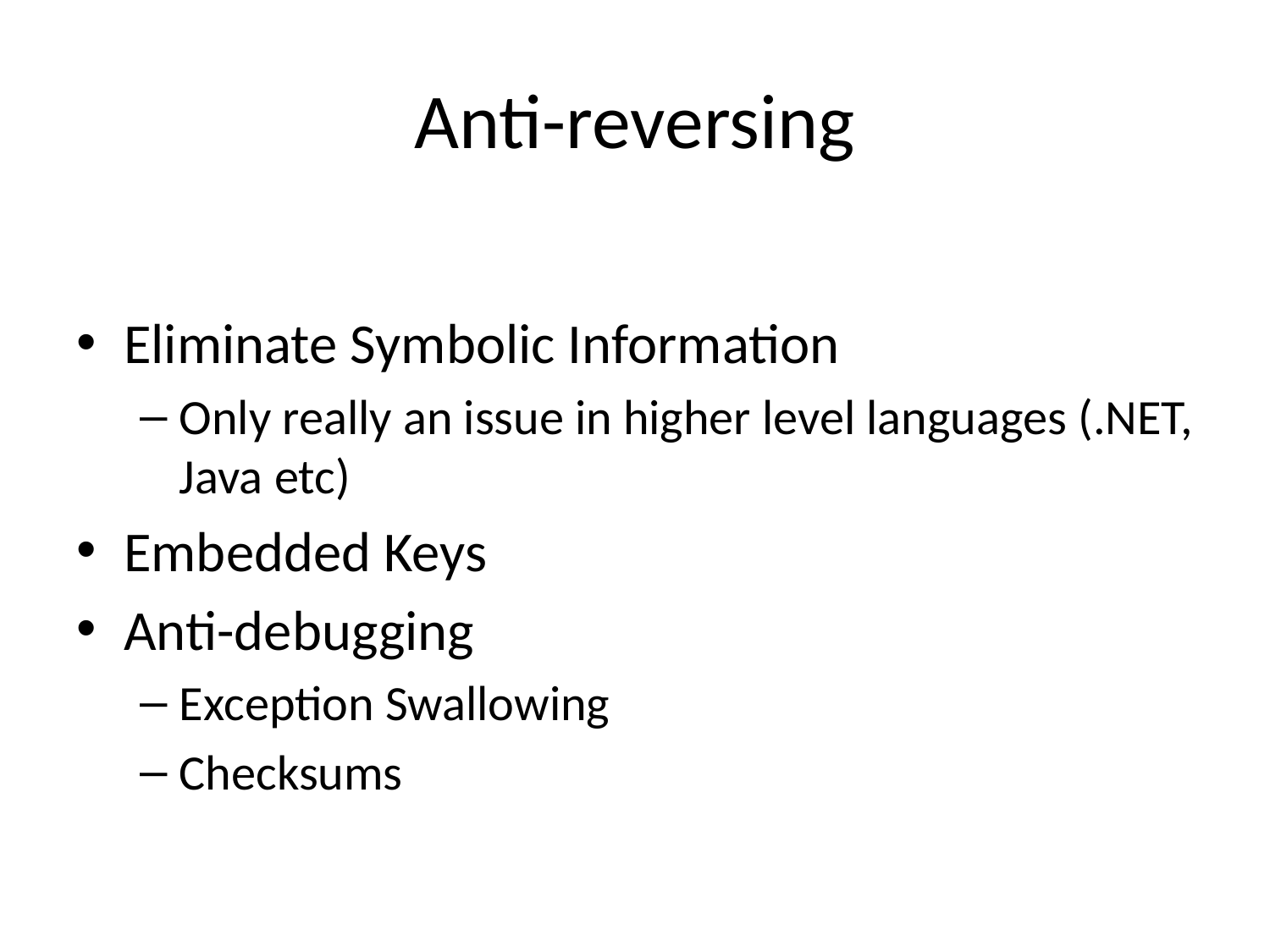

# Anti-reversing

Eliminate Symbolic Information
Only really an issue in higher level languages (.NET, Java etc)
Embedded Keys
Anti-debugging
Exception Swallowing
Checksums